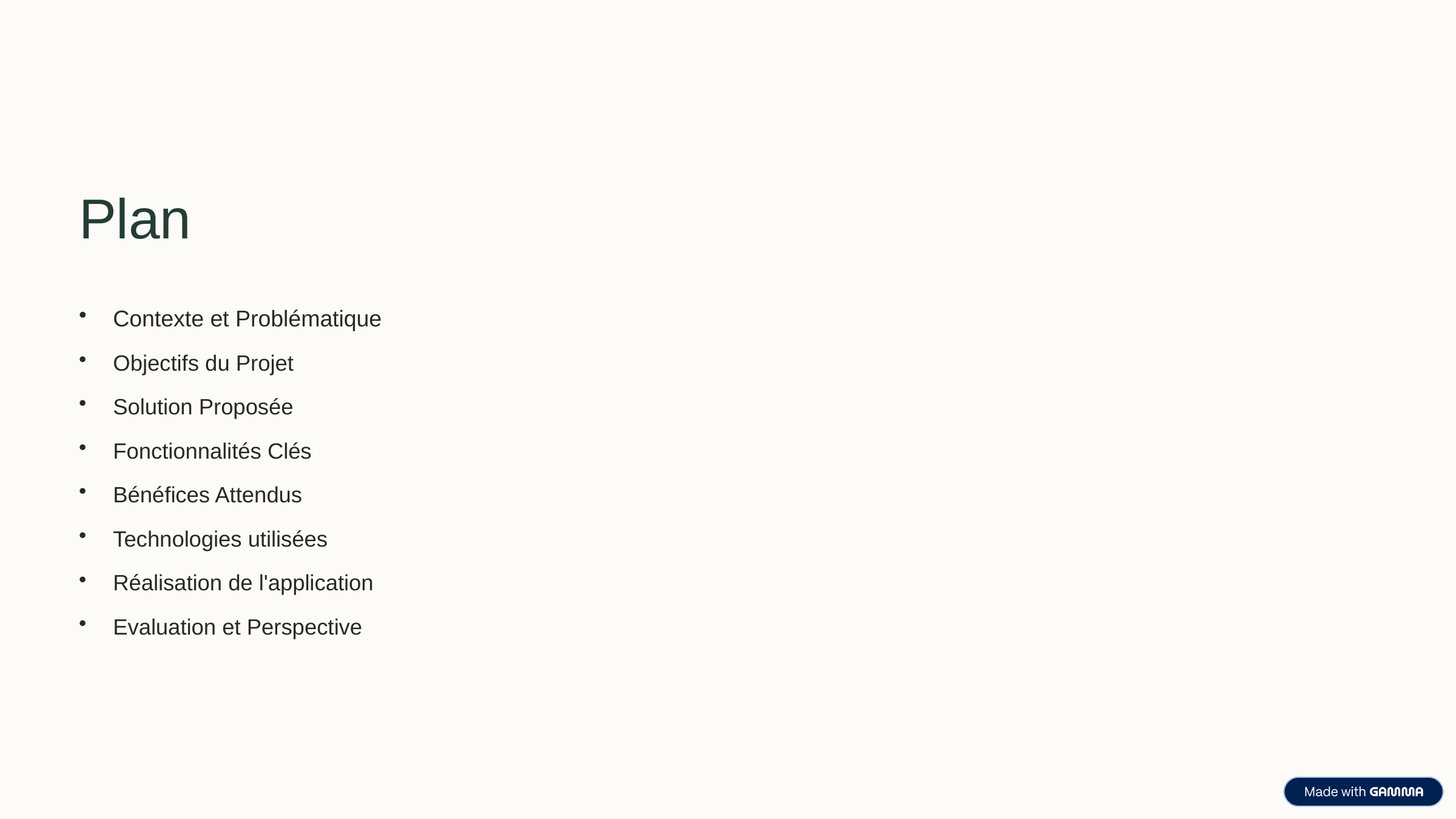

Plan
Contexte et Problématique
Objectifs du Projet
Solution Proposée
Fonctionnalités Clés
Bénéfices Attendus
Technologies utilisées
Réalisation de l'application
Evaluation et Perspective